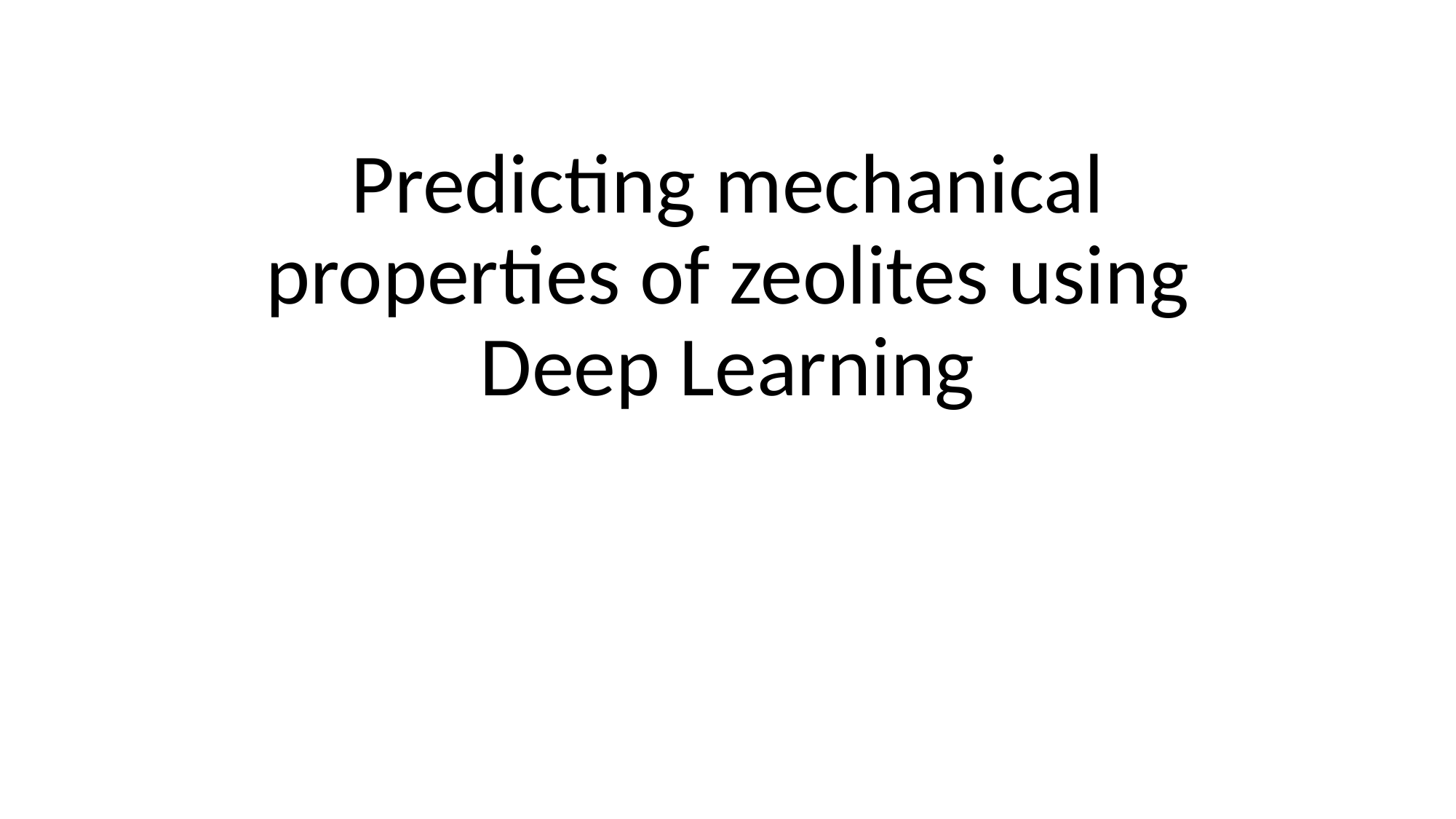

# Predicting mechanical properties of zeolites using Deep Learning